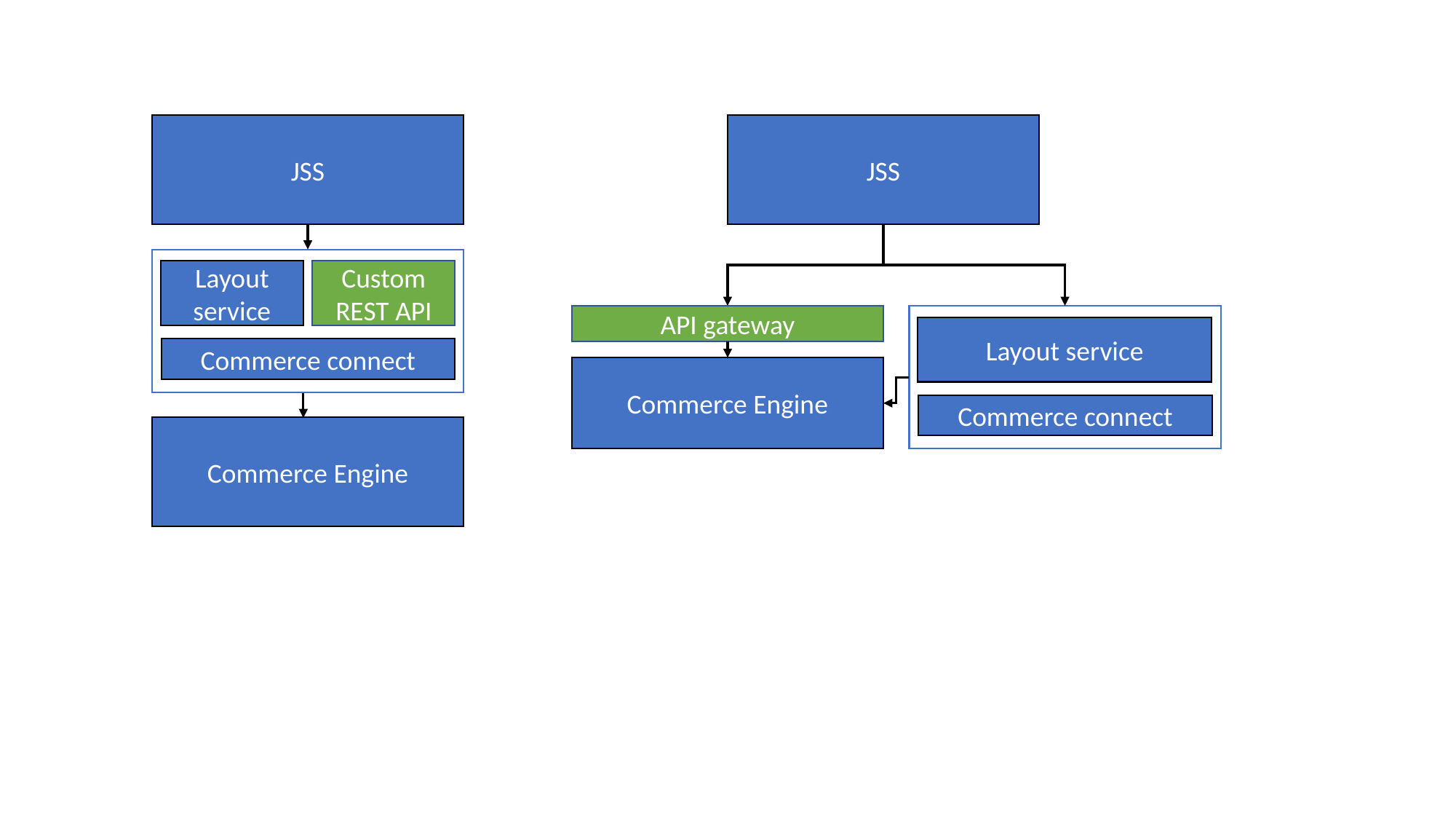

JSS
JSS

Layout service
Custom REST API
API gateway

Layout service
Commerce connect
Commerce Engine
Commerce connect
Commerce Engine